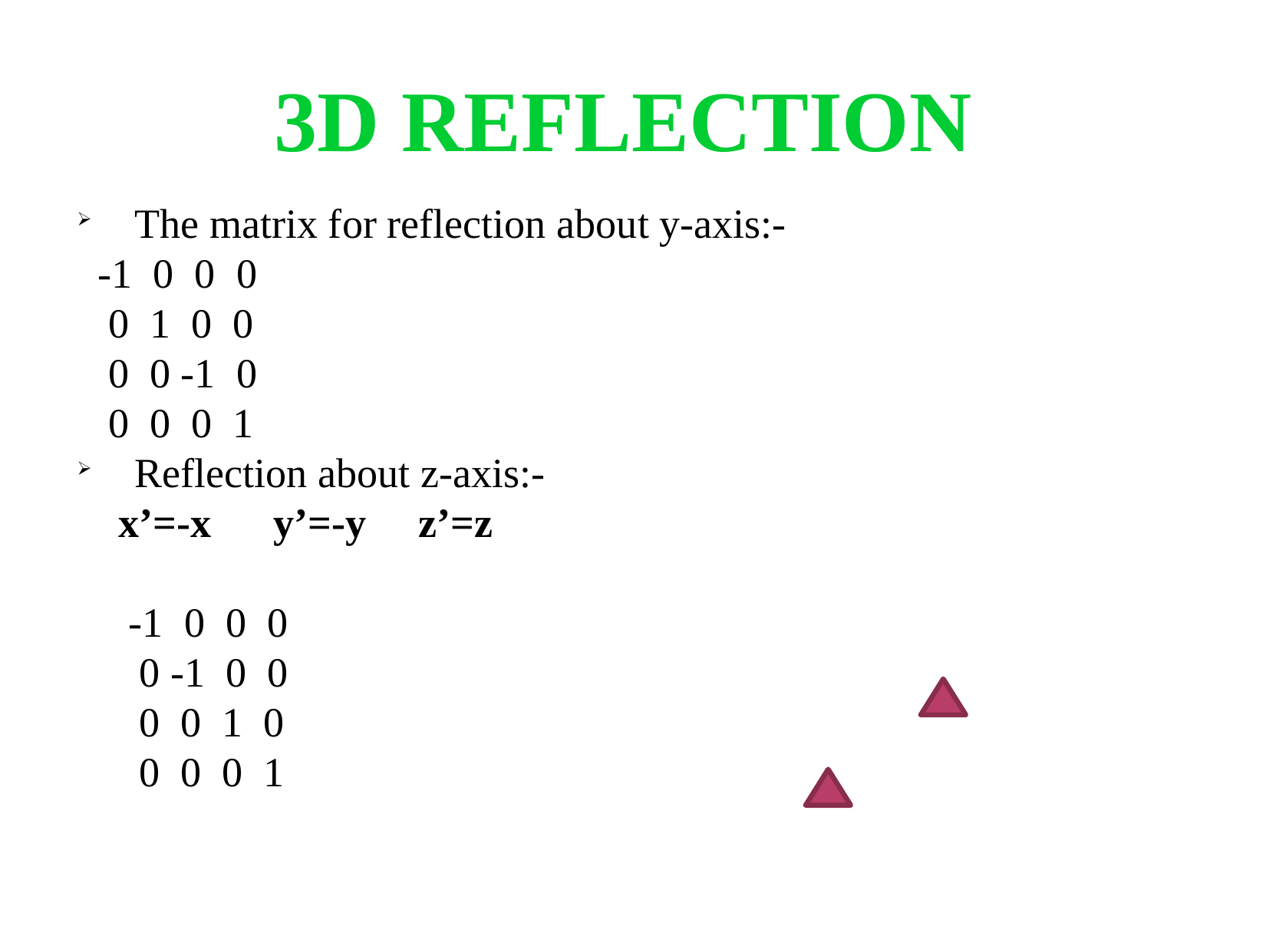

3d reflection
The matrix for reflection about y-axis:-
  -1  0  0  0
   0  1  0  0
   0  0 -1  0
   0  0  0  1
Reflection about z-axis:-
    x’=-x      y’=-y     z’=z

     -1  0  0  0
      0 -1  0  0
      0  0  1  0
      0  0  0  1